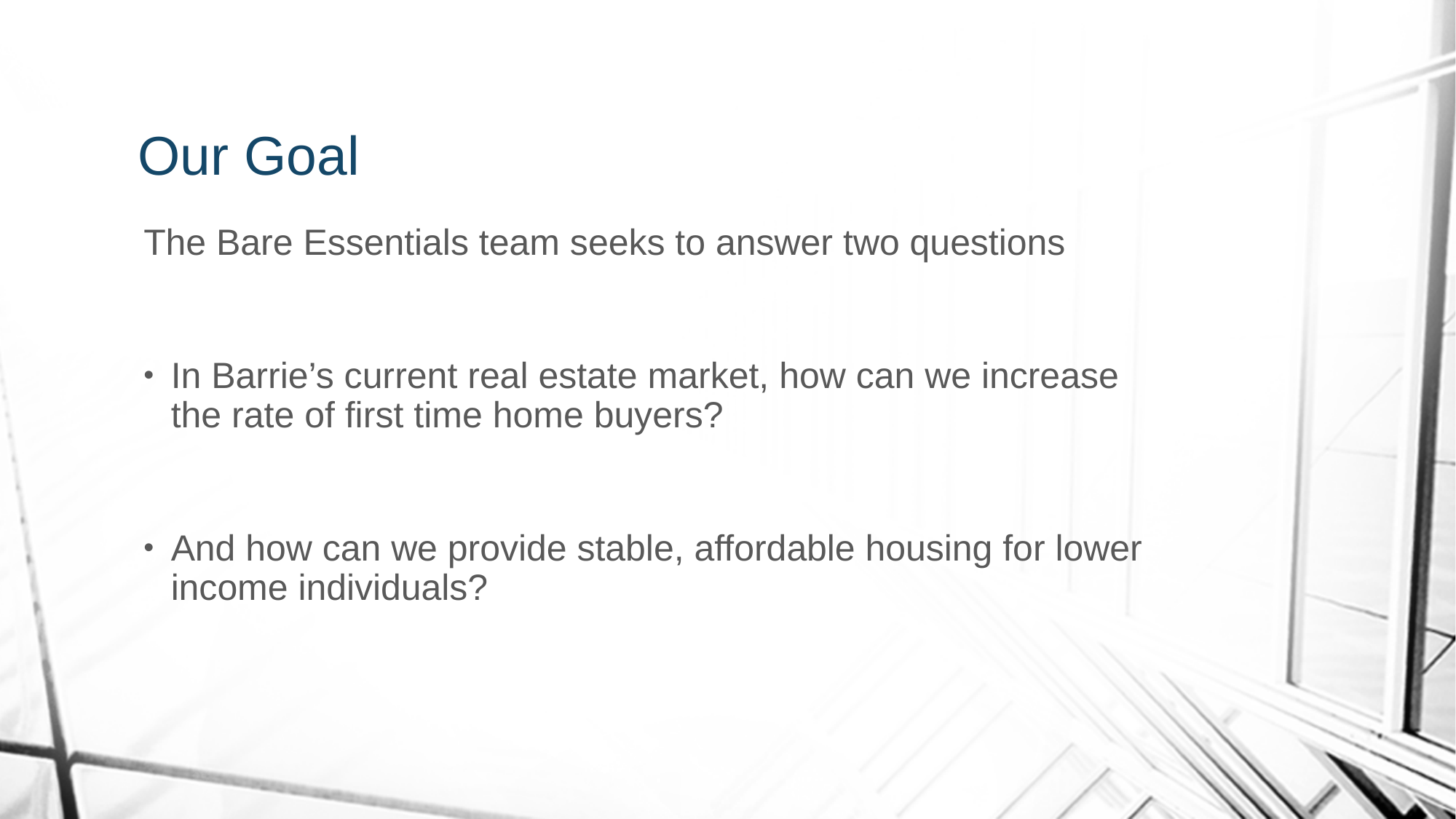

# Our Goal
The Bare Essentials team seeks to answer two questions

In Barrie’s current real estate market, how can we increase the rate of first time home buyers?

And how can we provide stable, affordable housing for lower income individuals?